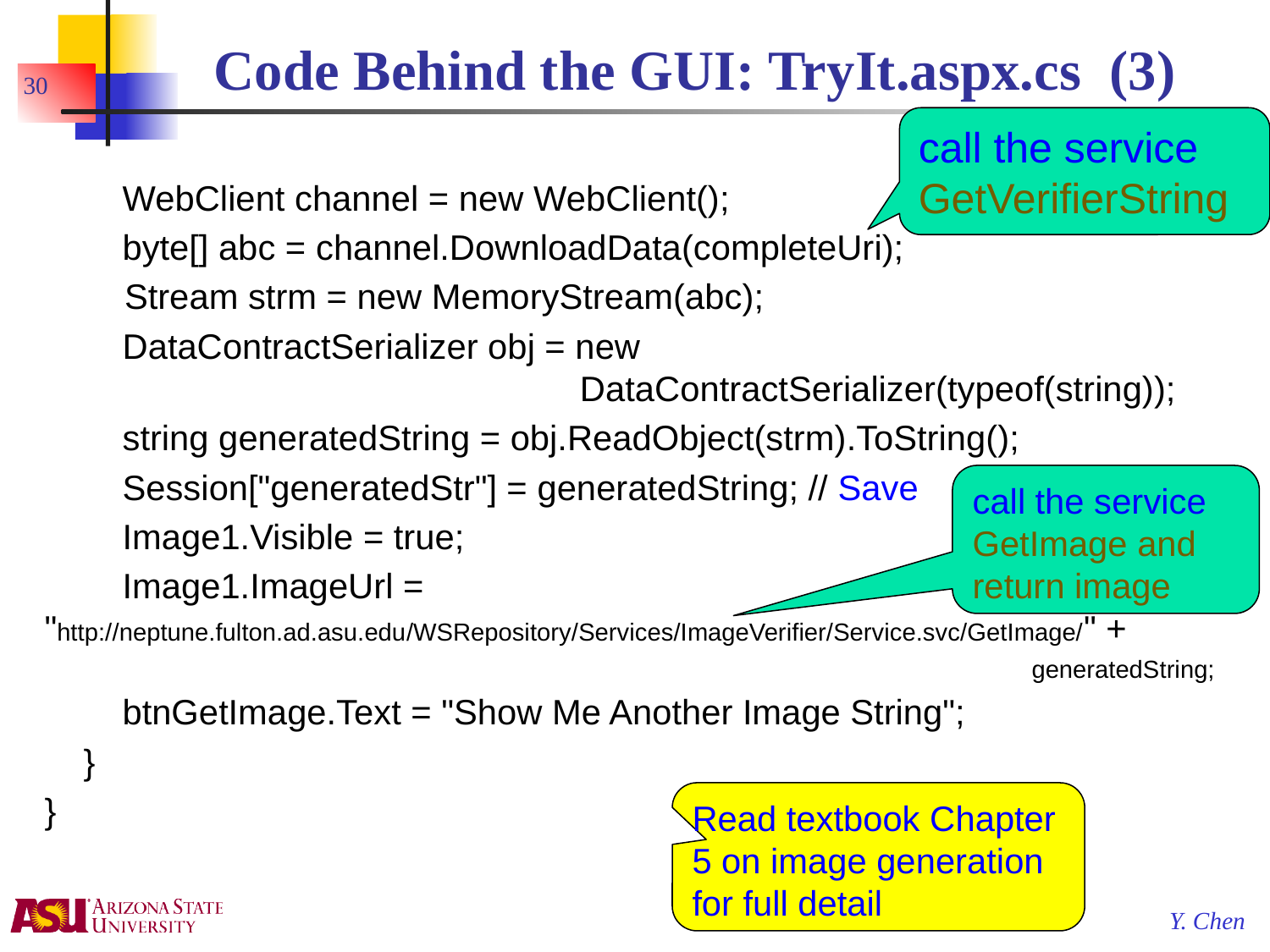

# Code Behind the GUI: TryIt.aspx.cs  (3)
30
call the service GetVerifierString
        WebClient channel = new WebClient();
        byte[] abc = channel.DownloadData(completeUri);
         Stream strm = new MemoryStream(abc);
        DataContractSerializer obj = new
                                                       DataContractSerializer(typeof(string));
        string generatedString = obj.ReadObject(strm).ToString();
        Session["generatedStr"] = generatedString; // Save
        Image1.Visible = true;
        Image1.ImageUrl = "http://neptune.fulton.ad.asu.edu/WSRepository/Services/ImageVerifier/Service.svc/GetImage/" +
generatedString;
        btnGetImage.Text = "Show Me Another Image String";
    }
}
call the service GetImage and return image
Read textbook Chapter 5 on image generation for full detail